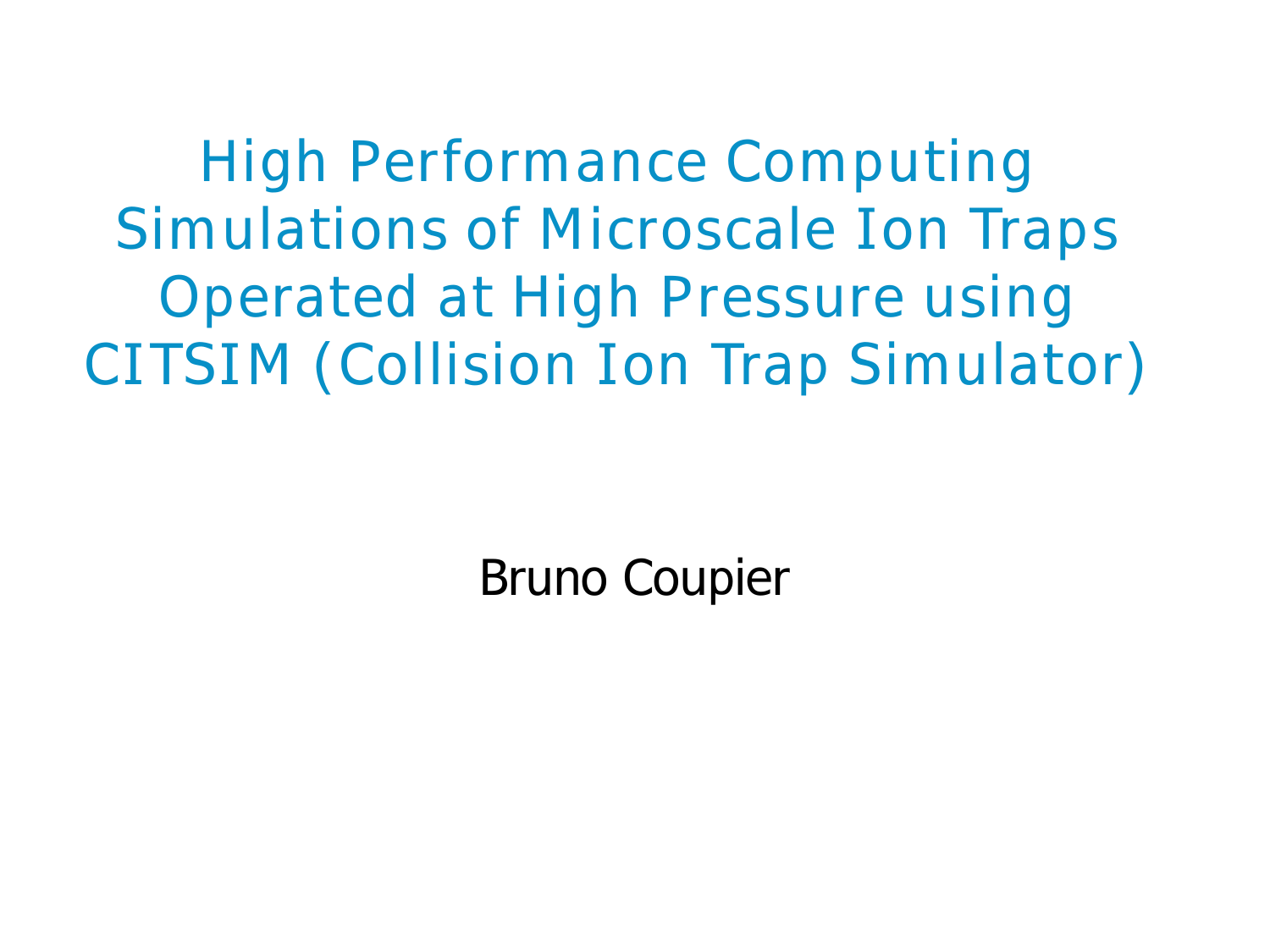

High Performance Computing Simulations of Microscale Ion Traps Operated at High Pressure using CITSIM (Collision Ion Trap Simulator)
Bruno Coupier